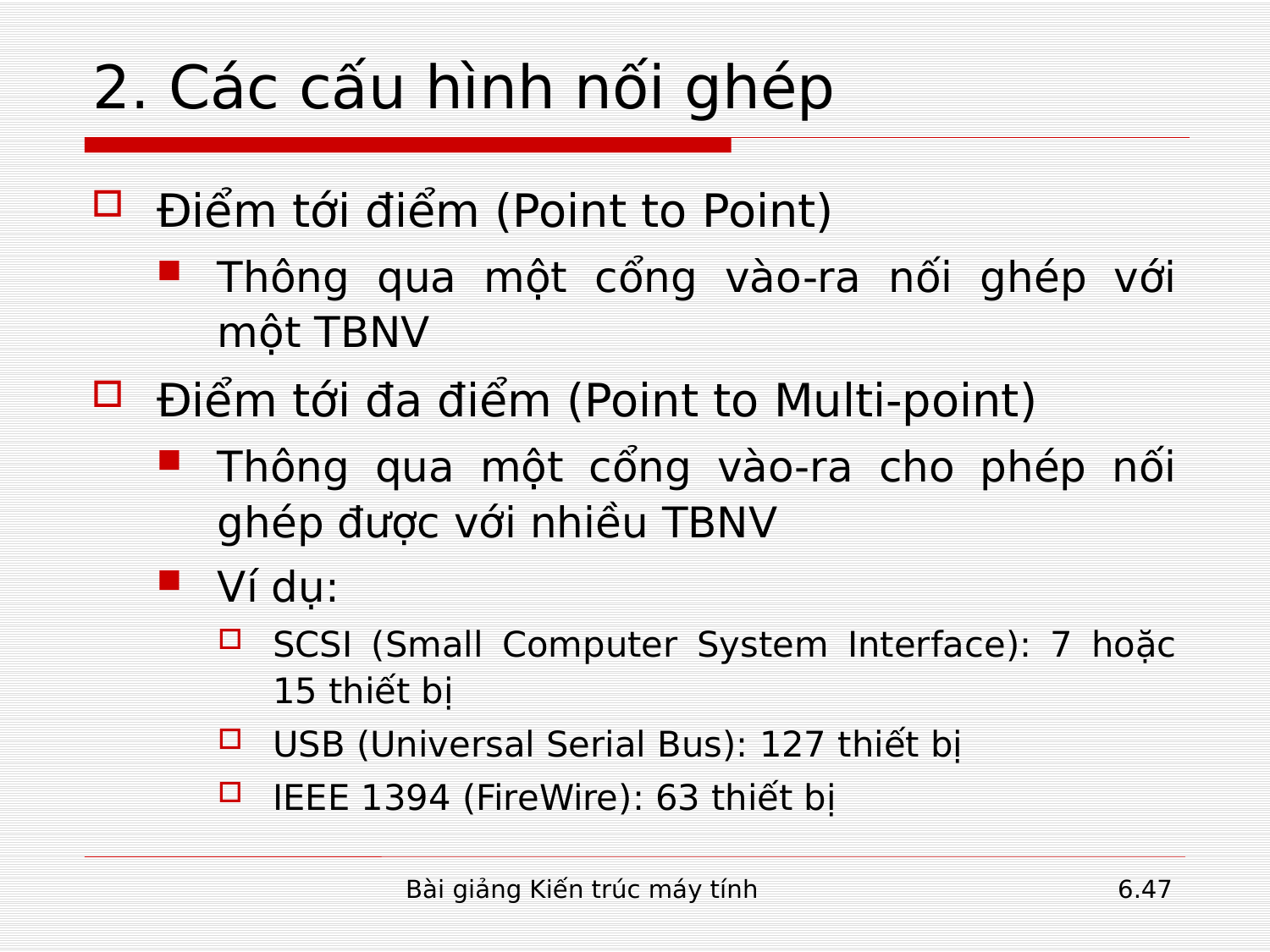

# 2. Các cấu hình nối ghép
Điểm tới điểm (Point to Point)
Thông qua một cổng vào-ra nối ghép với một TBNV
Điểm tới đa điểm (Point to Multi-point)
Thông qua một cổng vào-ra cho phép nối ghép được với nhiều TBNV
Ví dụ:
SCSI (Small Computer System Interface): 7 hoặc 15 thiết bị
USB (Universal Serial Bus): 127 thiết bị
IEEE 1394 (FireWire): 63 thiết bị
Bài giảng Kiến trúc máy tính
6.47